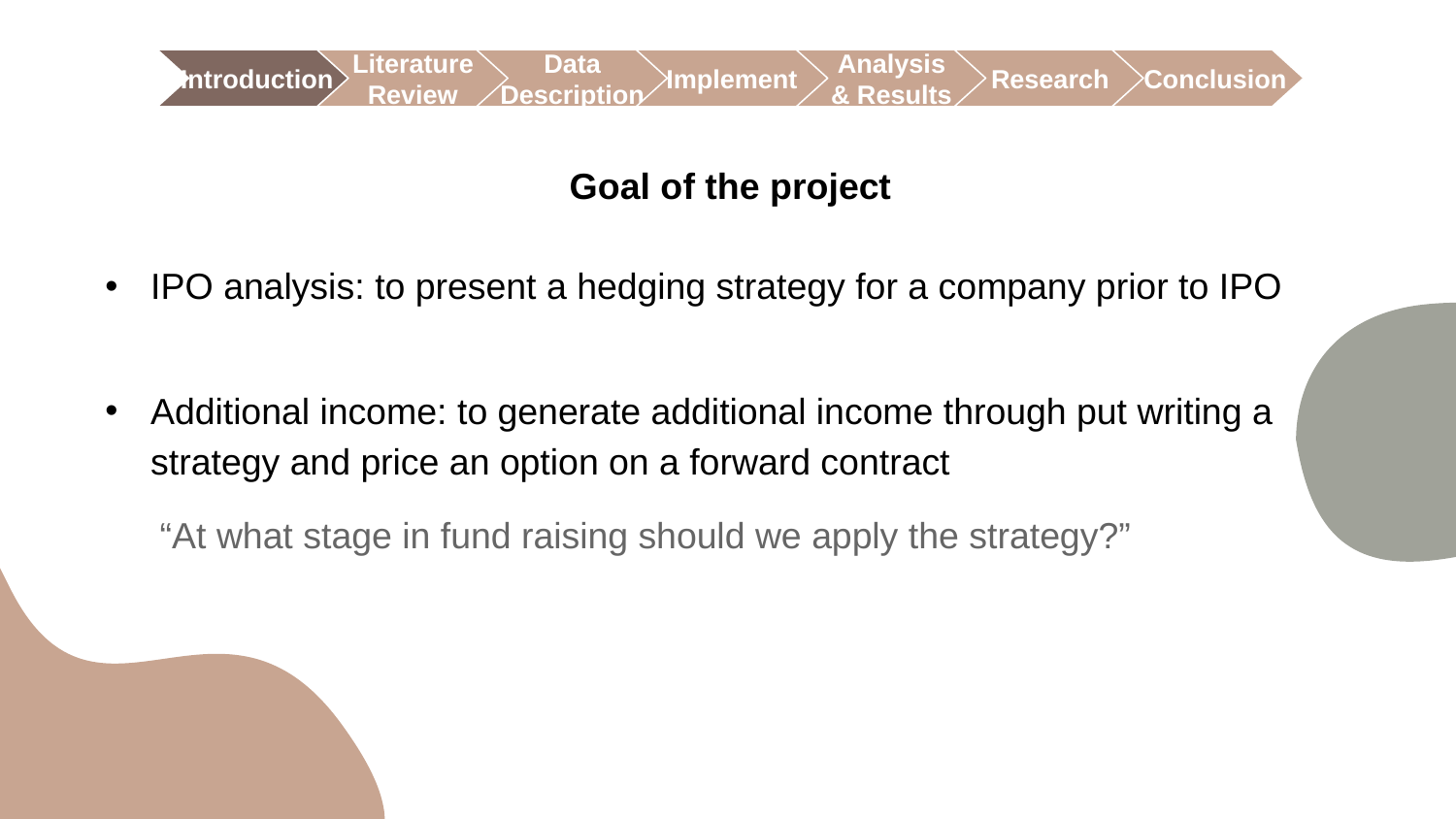

Research
  Conclusion
 Introduction
Literature
Review
Data
Description
Implement
Analysis
& Results
Goal of the project

IPO analysis: to present a hedging strategy for a company prior to IPO

Additional income: to generate additional income through put writing a strategy and price an option on a forward contract
“At what stage in fund raising should we apply the strategy?”